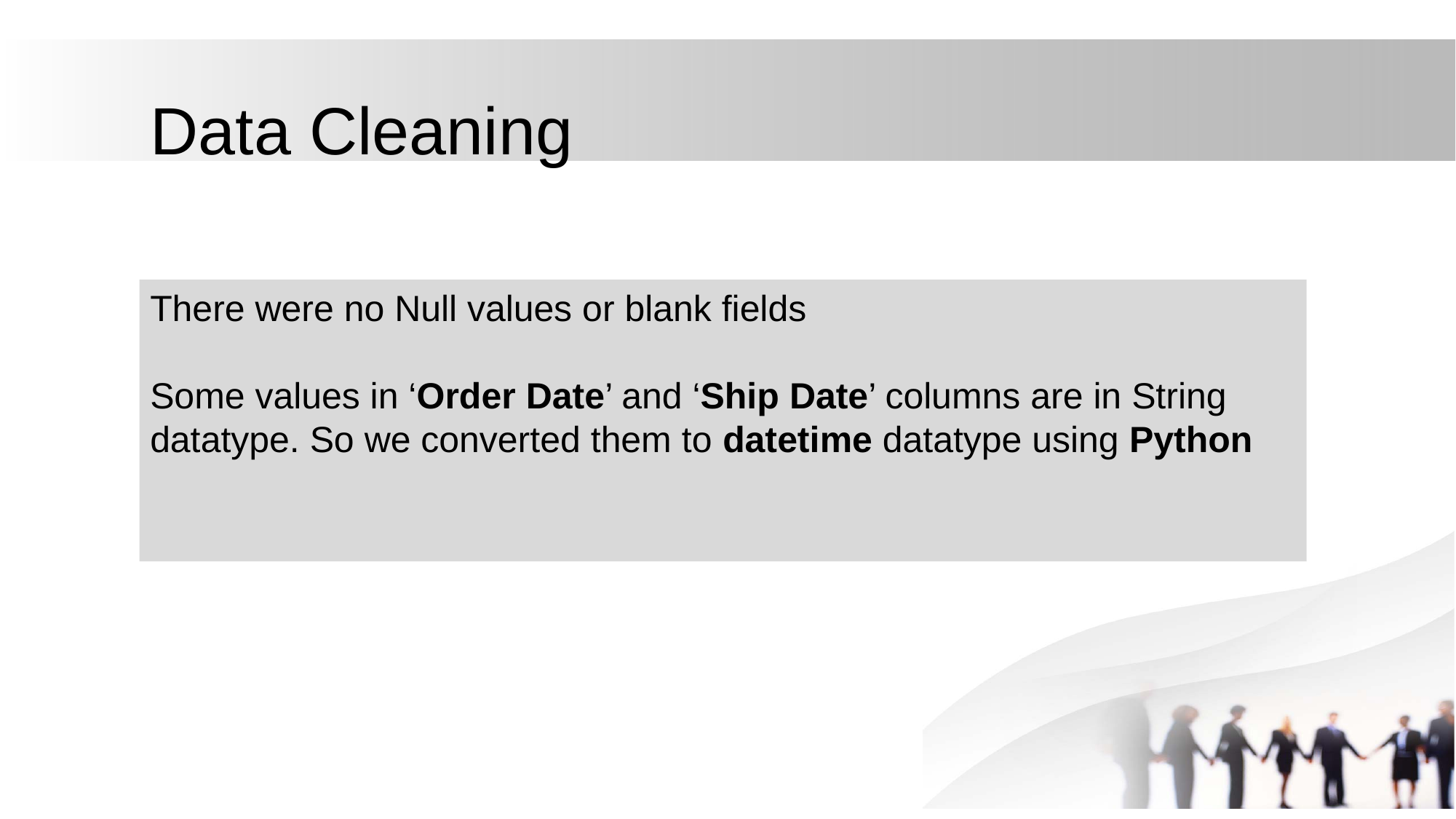

# Data Cleaning
There were no Null values or blank fields

Some values in ‘Order Date’ and ‘Ship Date’ columns are in String datatype. So we converted them to datetime datatype using Python

5